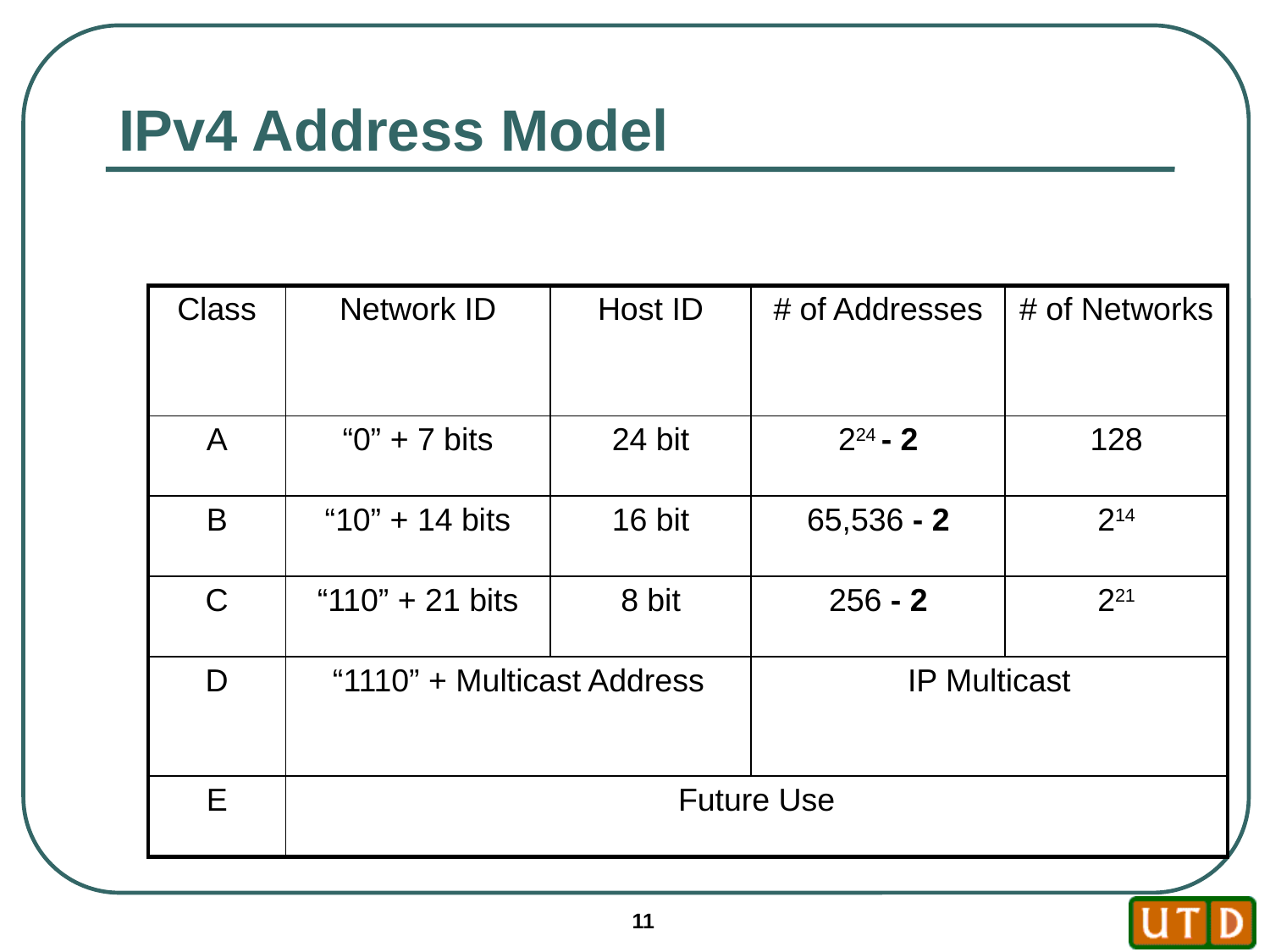

# IPv4 Address Model

| Class | Network ID | Host ID | # of Addresses | # of Networks |
| --- | --- | --- | --- | --- |
| A | “0” + 7 bits | 24 bit | 224 - 2 | 128 |
| B | “10” + 14 bits | 16 bit | 65,536 - 2 | 214 |
| C | “110” + 21 bits | 8 bit | 256 - 2 | 221 |
| D | “1110” + Multicast Address |  | IP Multicast |  |
| E | Future Use |  |  |  |
11